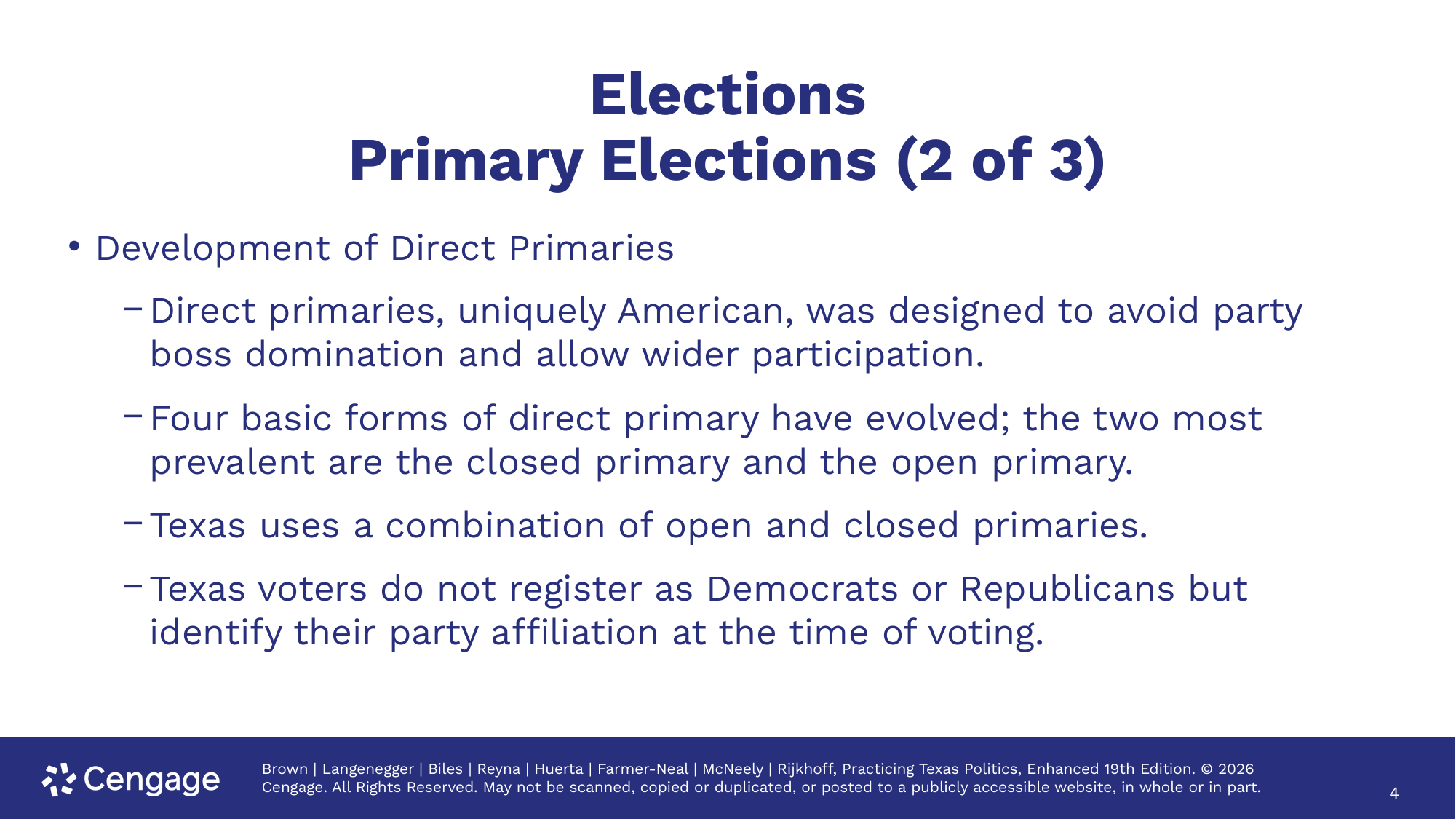

# Elections Primary Elections (2 of 3)
Development of Direct Primaries
Direct primaries, uniquely American, was designed to avoid party boss domination and allow wider participation.
Four basic forms of direct primary have evolved; the two most prevalent are the closed primary and the open primary.
Texas uses a combination of open and closed primaries.
Texas voters do not register as Democrats or Republicans but identify their party affiliation at the time of voting.